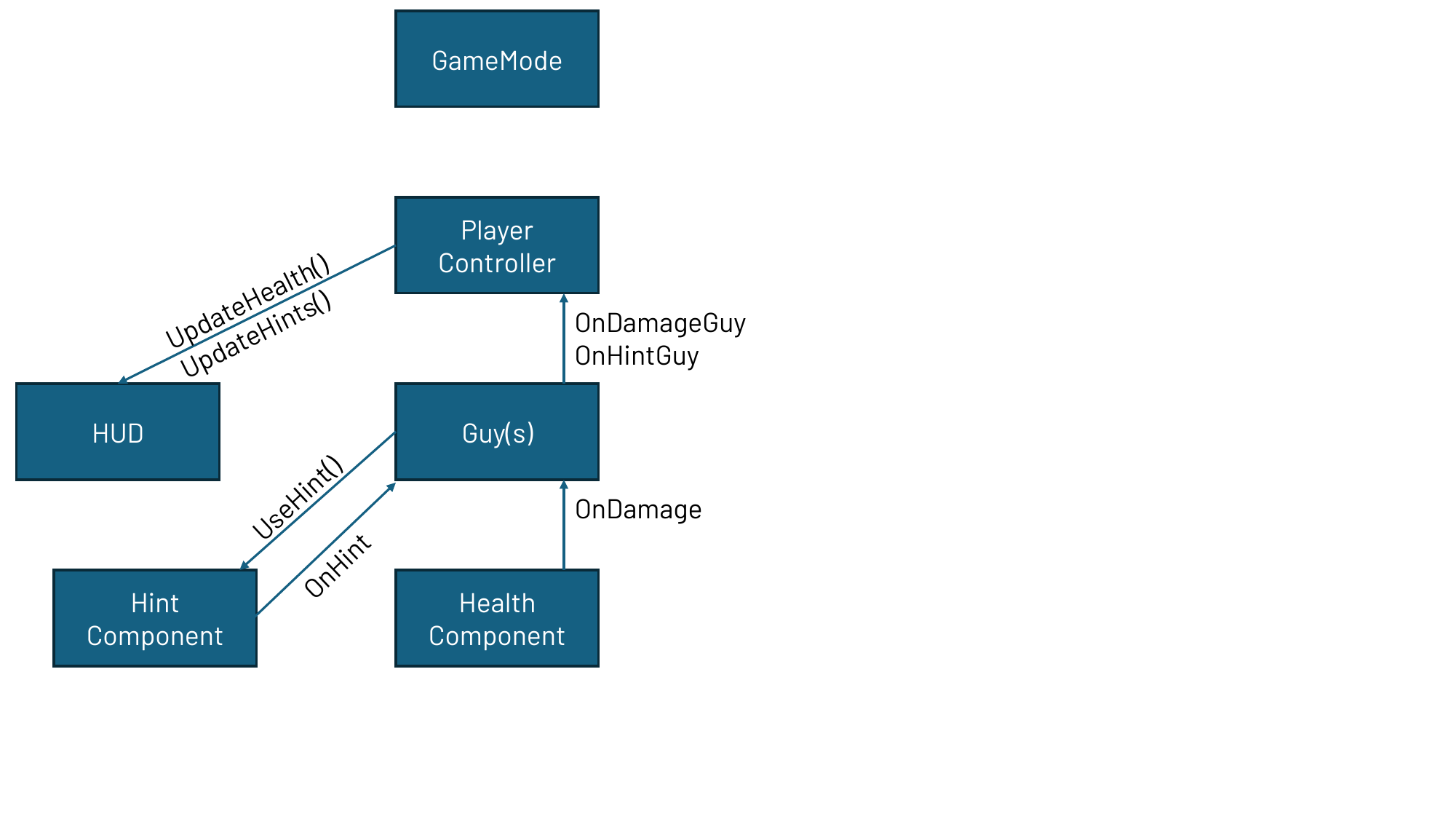

GameMode
Player Controller
UpdateHealth()
UpdateHints()
OnDamageGuy
OnHintGuy
HUD
Guy(s)
UseHint()
OnDamage
OnHint
Hint Component
Health Component